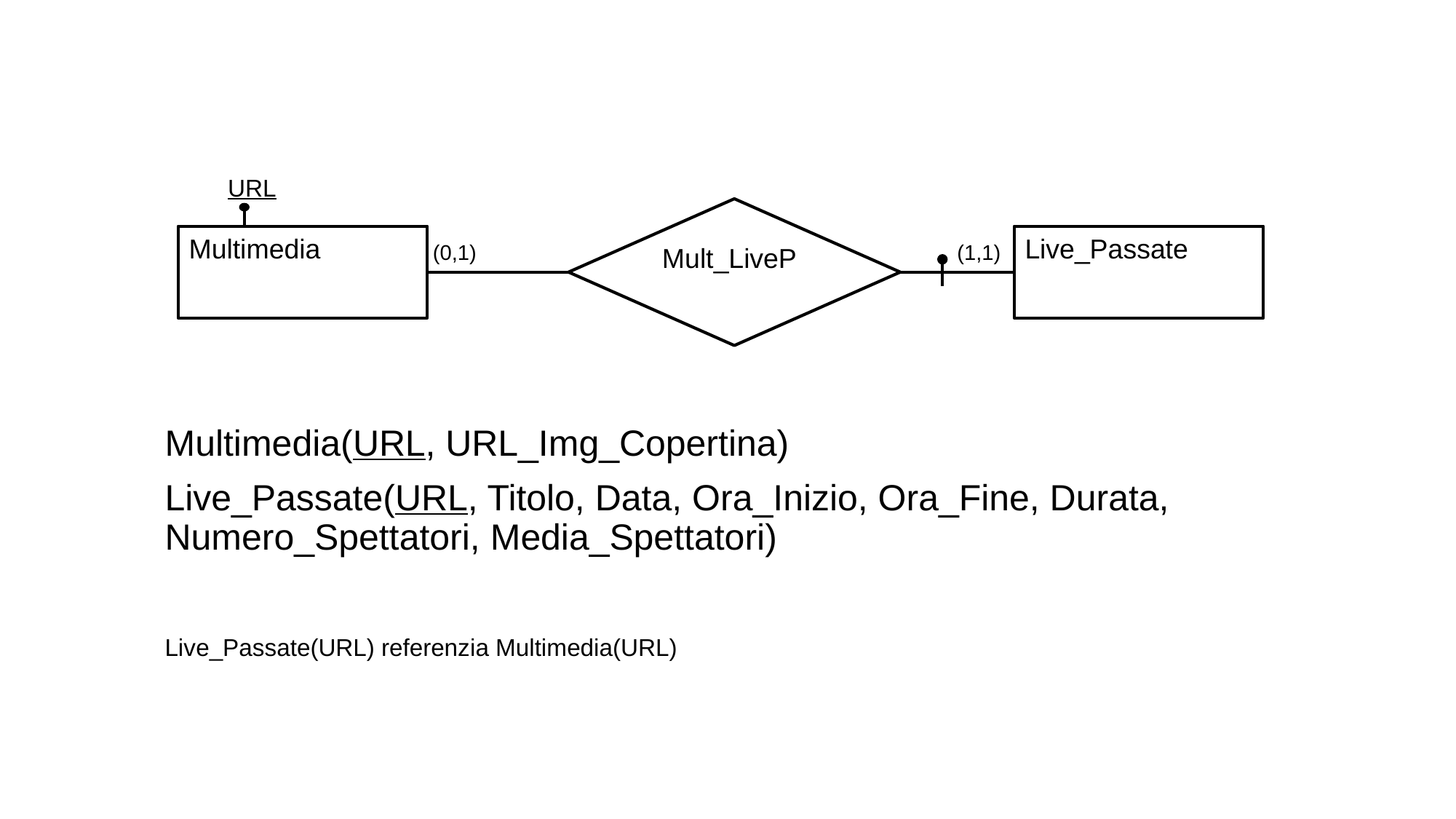

URL

Mult_LiveP
Multimedia
Live_Passate
(0,1)
(1,1)

Multimedia(URL, URL_Img_Copertina)
Live_Passate(URL, Titolo, Data, Ora_Inizio, Ora_Fine, Durata, Numero_Spettatori, Media_Spettatori)
Live_Passate(URL) referenzia Multimedia(URL)